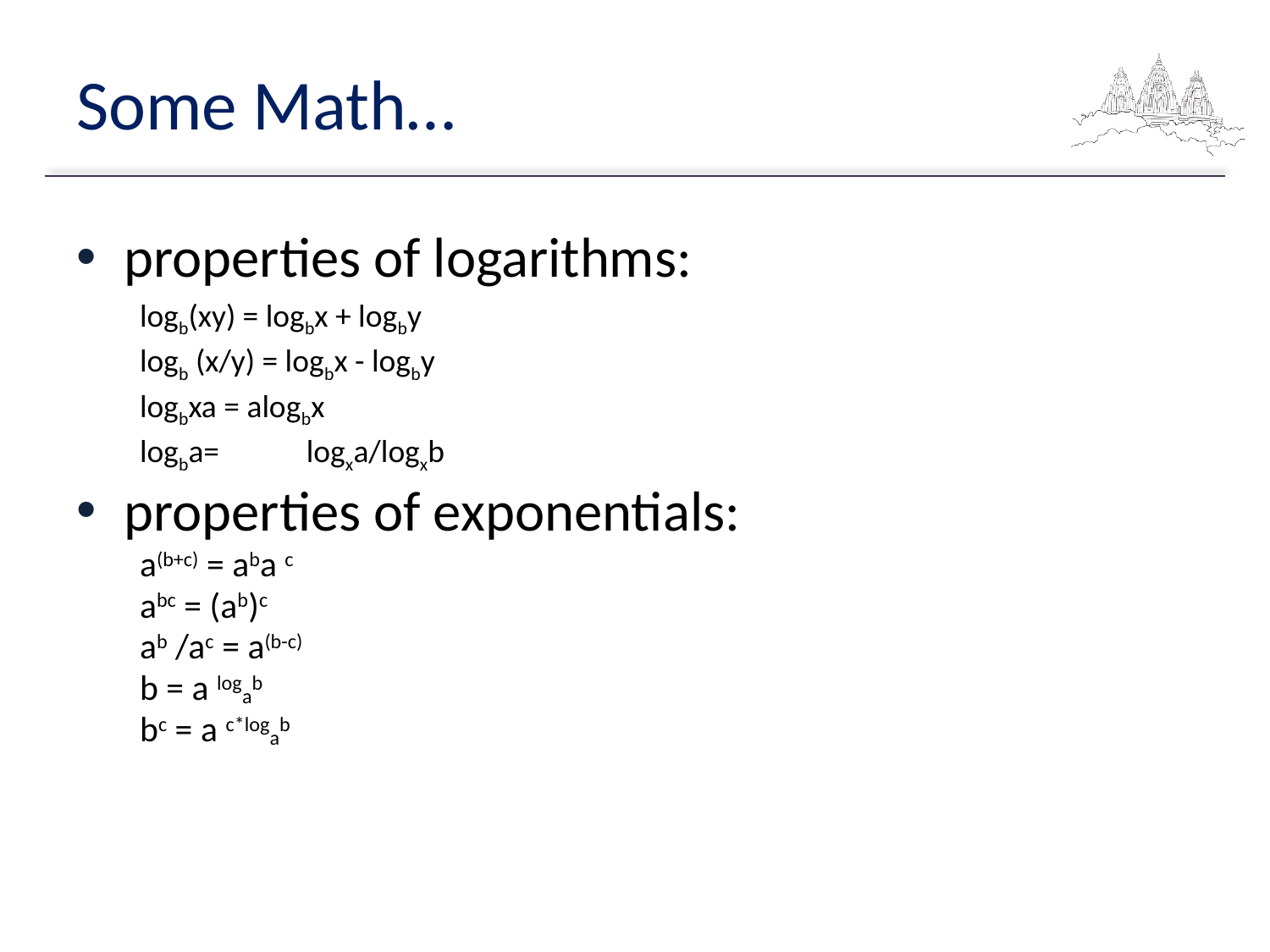

# Some Math…
properties of logarithms:
logb(xy) = logbx + logby
logb (x/y) = logbx - logby
logbxa = alogbx
logba=	logxa/logxb
properties of exponentials:
a(b+c) = aba c
abc = (ab)c
ab /ac = a(b-c)
b = a logab
bc = a c*logab